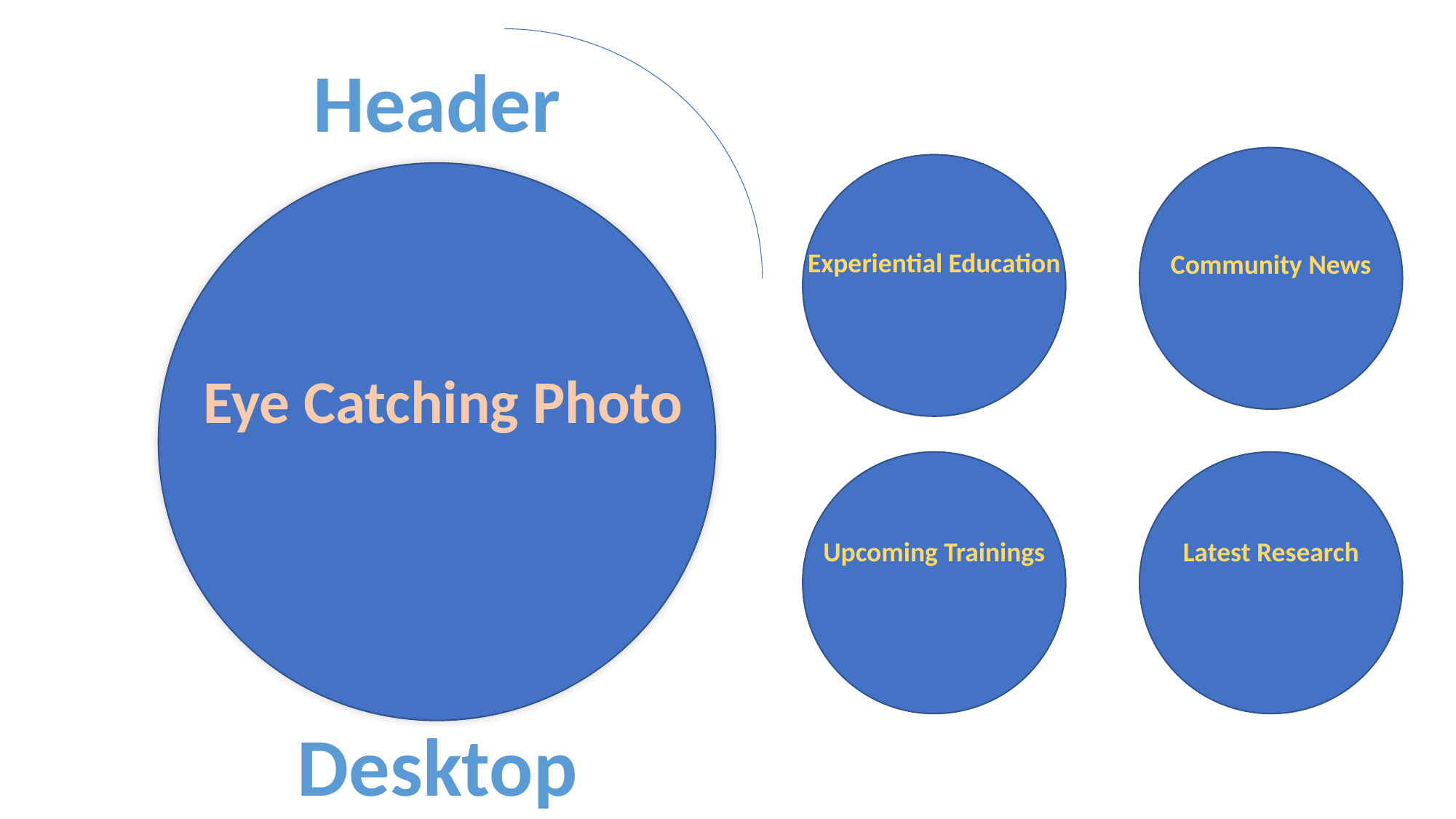

Header

Experiential Education
Community News
Eye Catching Photo

Upcoming Trainings
Latest Research
Desktop